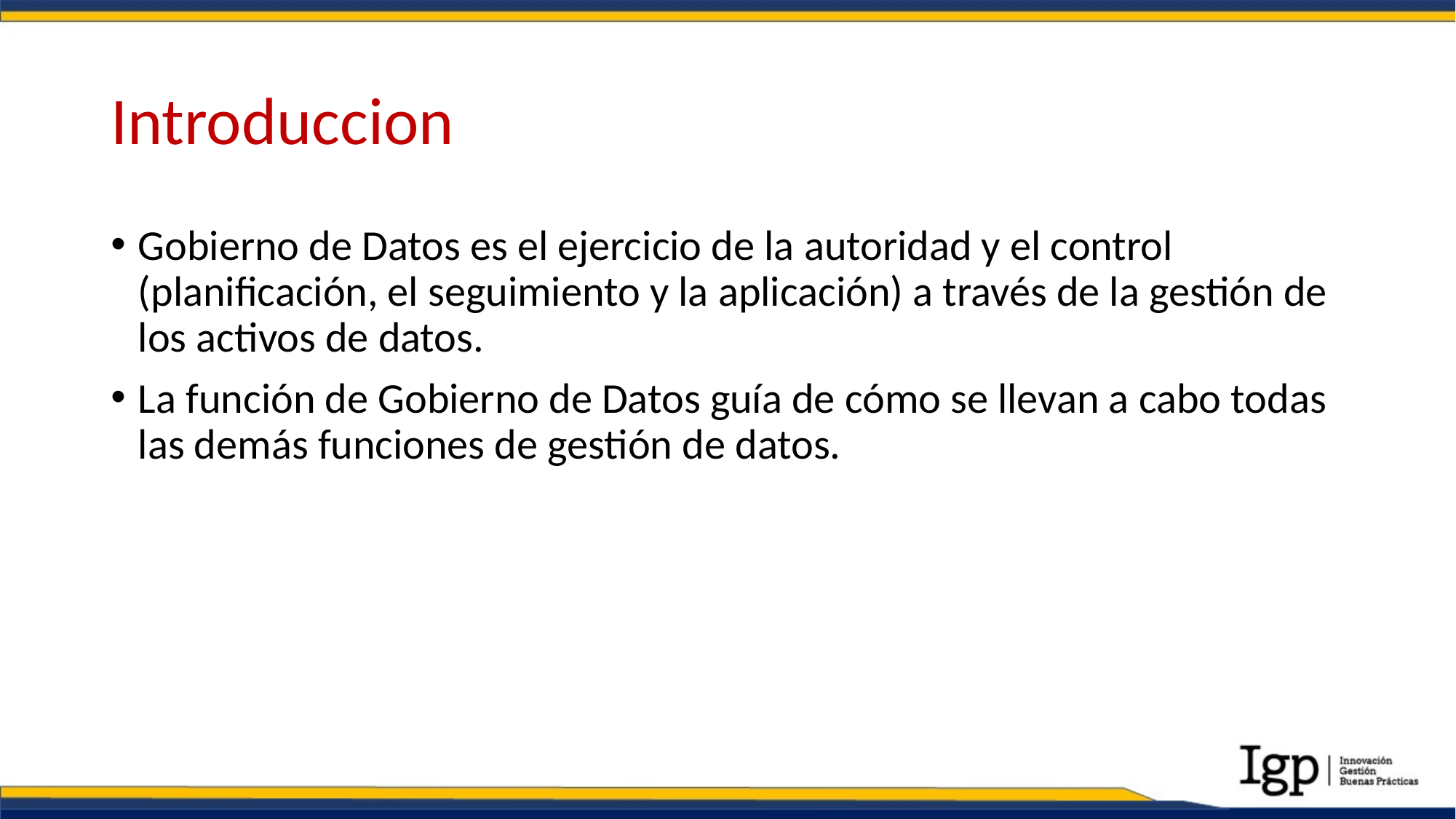

# Introduccion
Gobierno de Datos es el ejercicio de la autoridad y el control (planificación, el seguimiento y la aplicación) a través de la gestión de los activos de datos.
La función de Gobierno de Datos guía de cómo se llevan a cabo todas las demás funciones de gestión de datos.